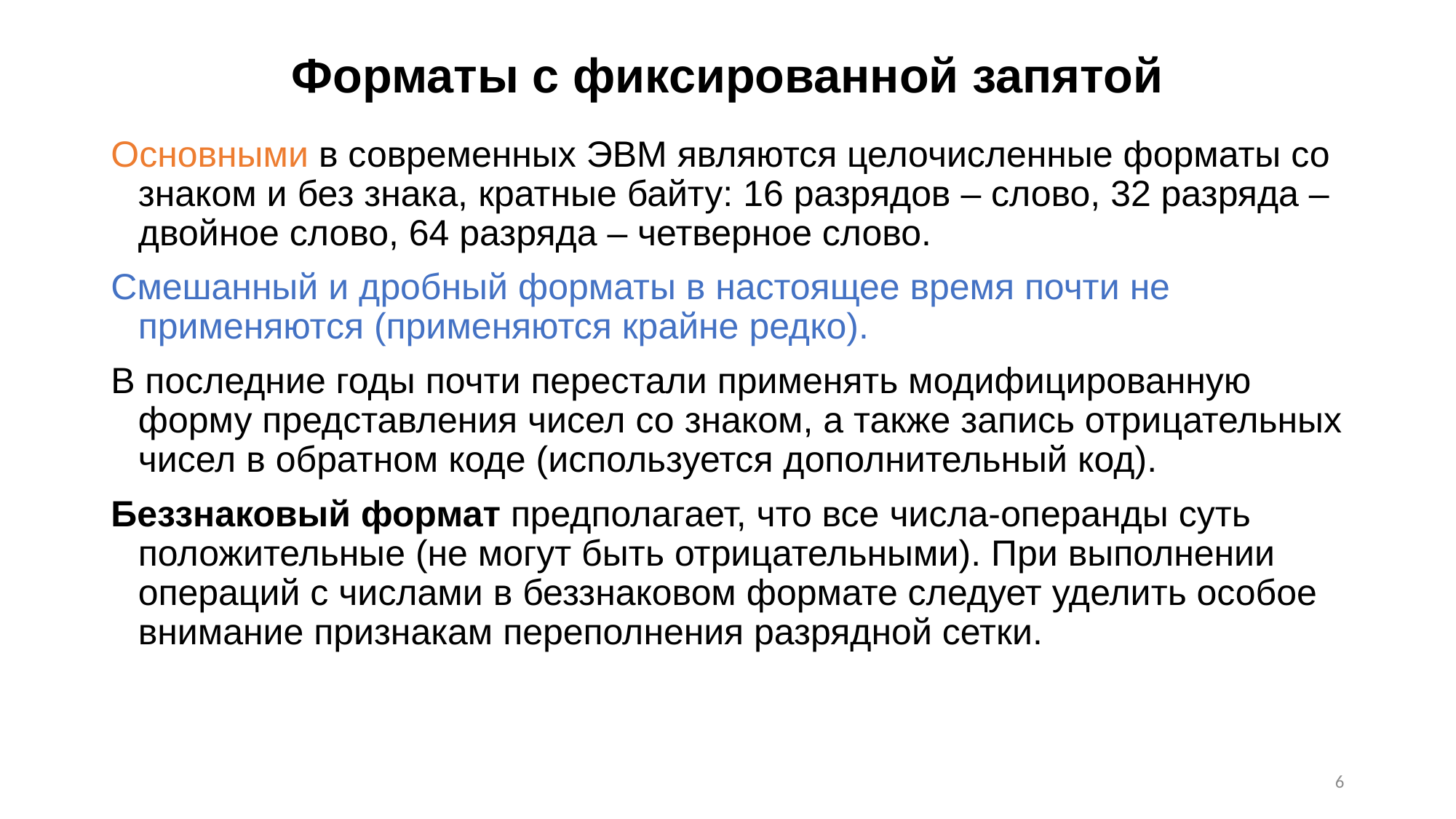

# Форматы с фиксированной запятой
Основными в современных ЭВМ являются целочисленные форматы со знаком и без знака, кратные байту: 16 разрядов – слово, 32 разряда – двойное слово, 64 разряда – четверное слово.
Смешанный и дробный форматы в настоящее время почти не применяются (применяются крайне редко).
В последние годы почти перестали применять модифицированную форму представления чисел со знаком, а также запись отрицательных чисел в обратном коде (используется дополнительный код).
Беззнаковый формат предполагает, что все числа-операнды суть положительные (не могут быть отрицательными). При выполнении операций с числами в беззнаковом формате следует уделить особое внимание признакам переполнения разрядной сетки.

6